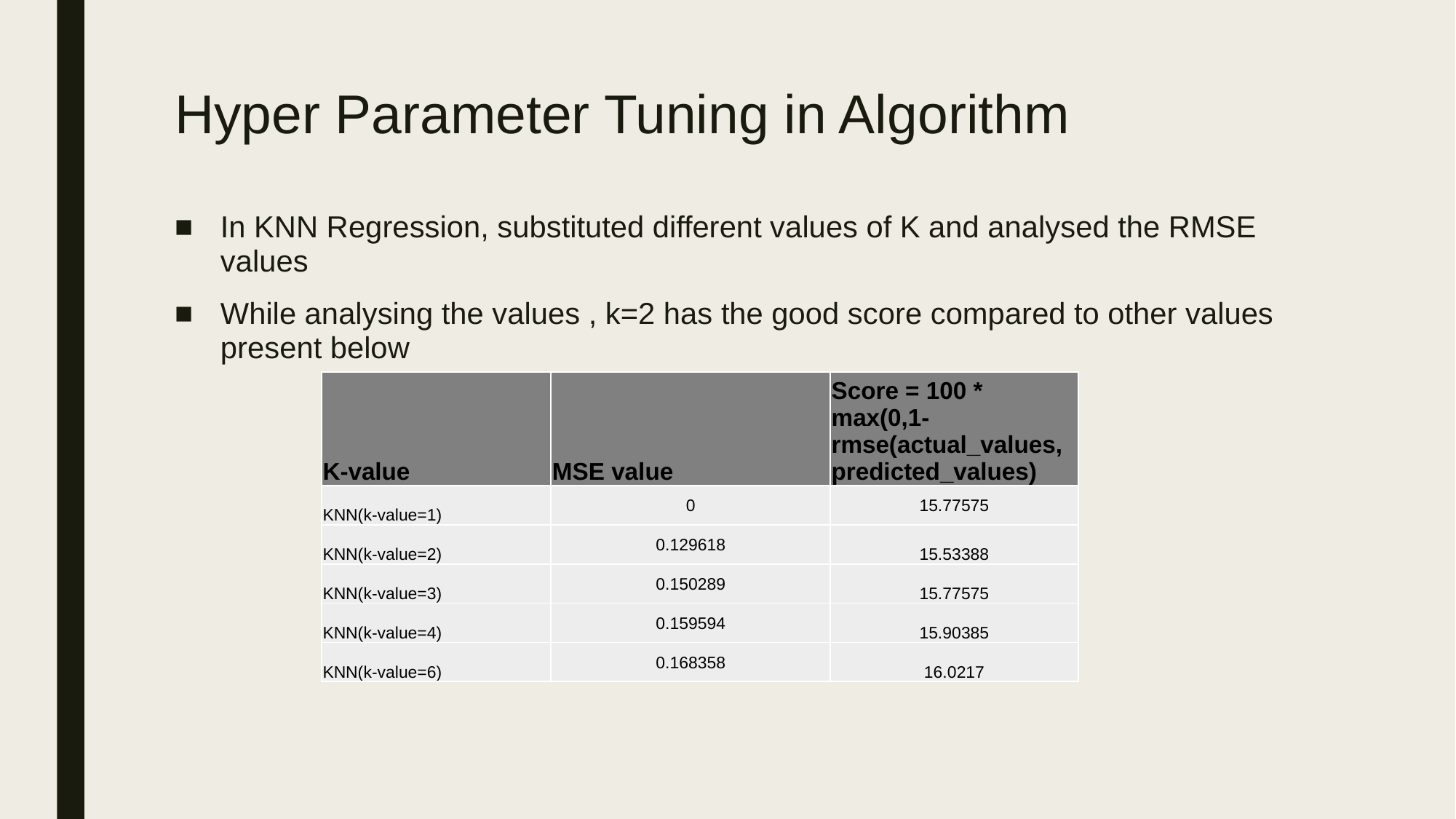

# Hyper Parameter Tuning in Algorithm
In KNN Regression, substituted different values of K and analysed the RMSE values
While analysing the values , k=2 has the good score compared to other values present below

| K-value | MSE value | Score = 100 \* max(0,1-rmse(actual\_values,predicted\_values) |
| --- | --- | --- |
| KNN(k-value=1) | 0 | 15.77575 |
| KNN(k-value=2) | 0.129618 | 15.53388 |
| KNN(k-value=3) | 0.150289 | 15.77575 |
| KNN(k-value=4) | 0.159594 | 15.90385 |
| KNN(k-value=6) | 0.168358 | 16.0217 |